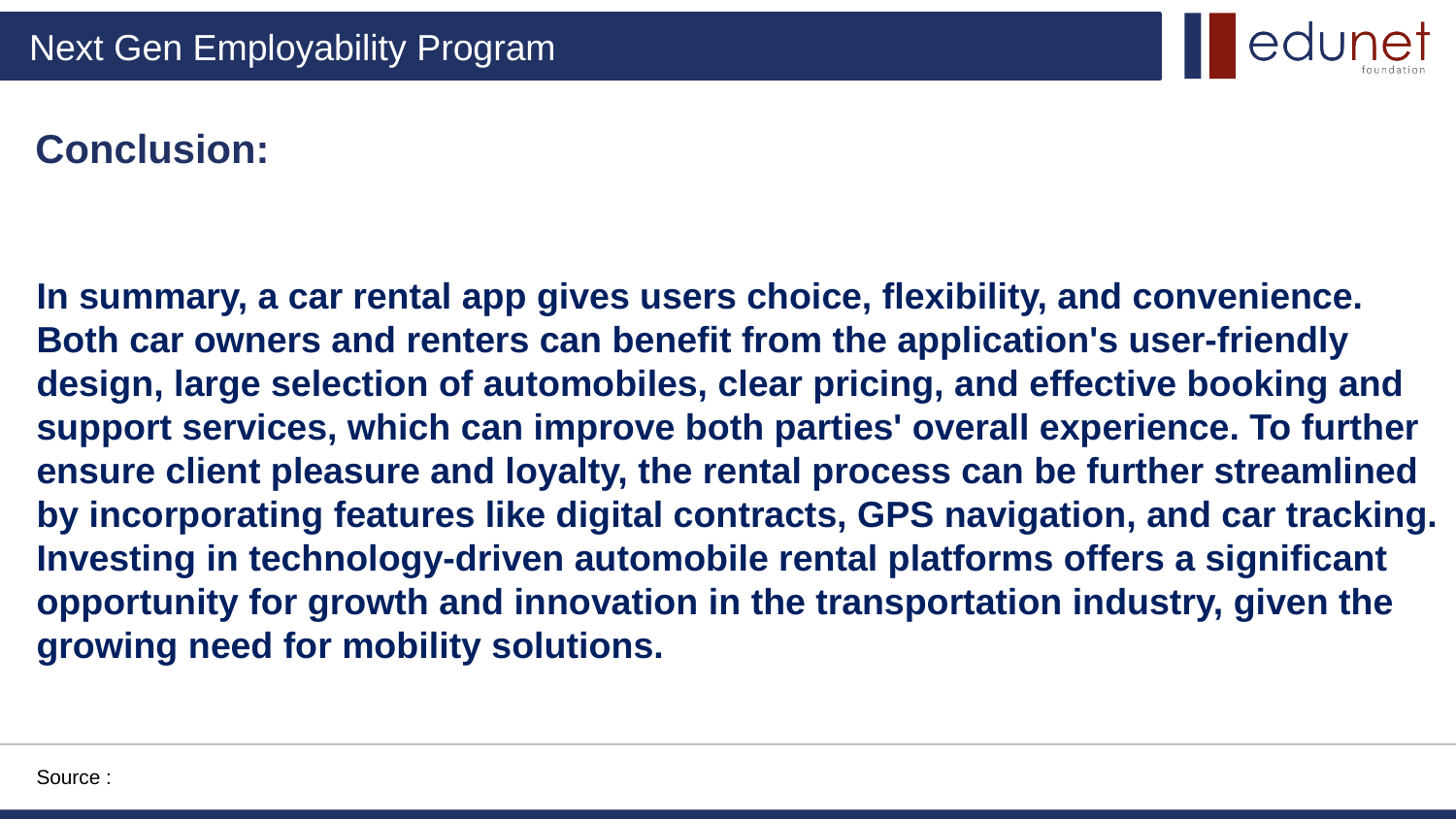

Conclusion:

In summary, a car rental app gives users choice, flexibility, and convenience. Both car owners and renters can benefit from the application's user-friendly design, large selection of automobiles, clear pricing, and effective booking and support services, which can improve both parties' overall experience. To further ensure client pleasure and loyalty, the rental process can be further streamlined by incorporating features like digital contracts, GPS navigation, and car tracking. Investing in technology-driven automobile rental platforms offers a significant opportunity for growth and innovation in the transportation industry, given the growing need for mobility solutions.
Source :